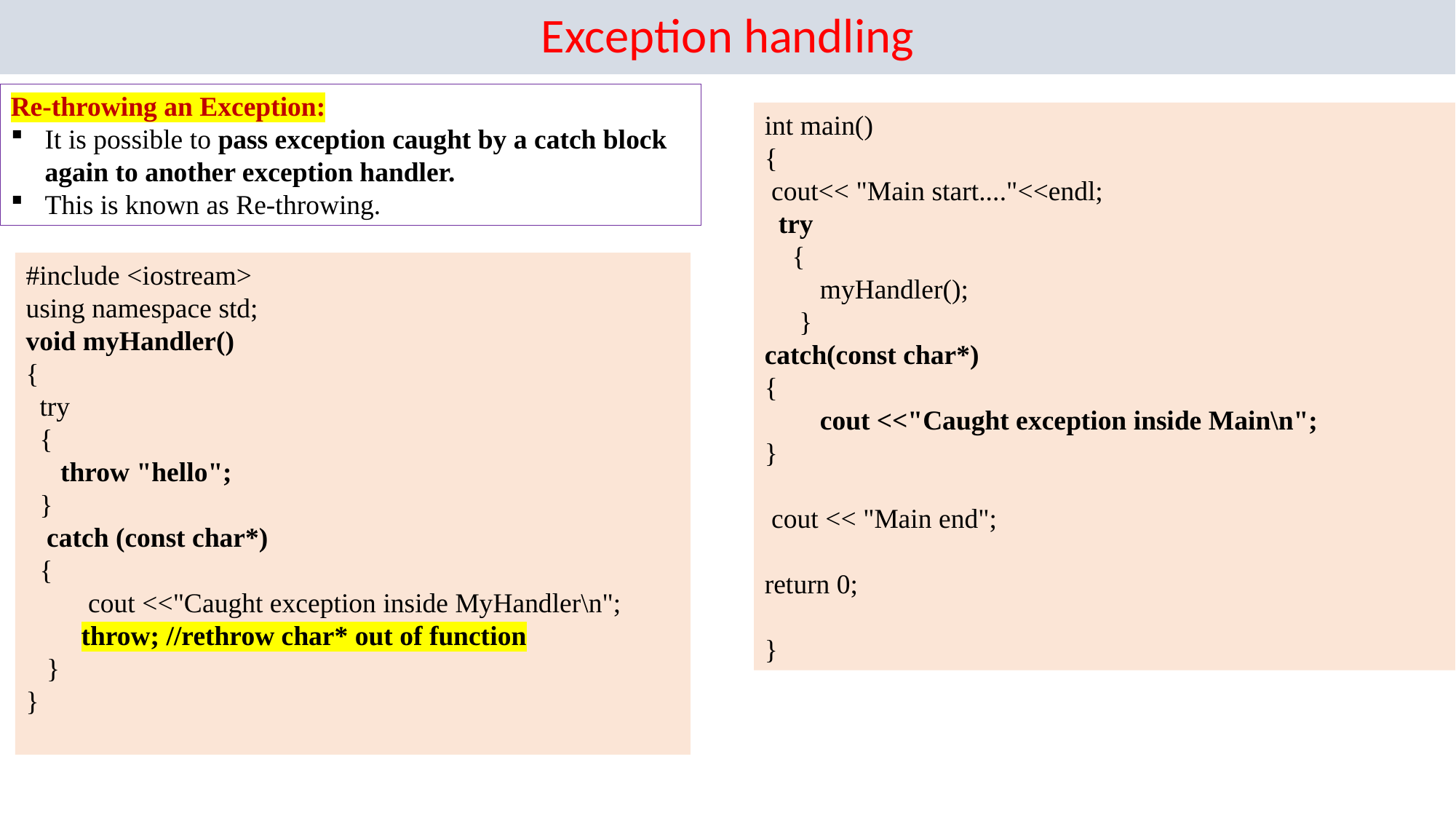

# Exception handling
Re-throwing an Exception:
It is possible to pass exception caught by a catch block again to another exception handler.
This is known as Re-throwing.
int main()
{
 cout<< "Main start...."<<endl;
  try
    {
        myHandler();
     }
catch(const char*)
{
        cout <<"Caught exception inside Main\n";
}

 cout << "Main end";

return 0;

}
#include <iostream>
using namespace std;
void myHandler()
{
  try
  {
     throw "hello";
  }
   catch (const char*)
  {
         cout <<"Caught exception inside MyHandler\n";
        throw; //rethrow char* out of function
   }
}